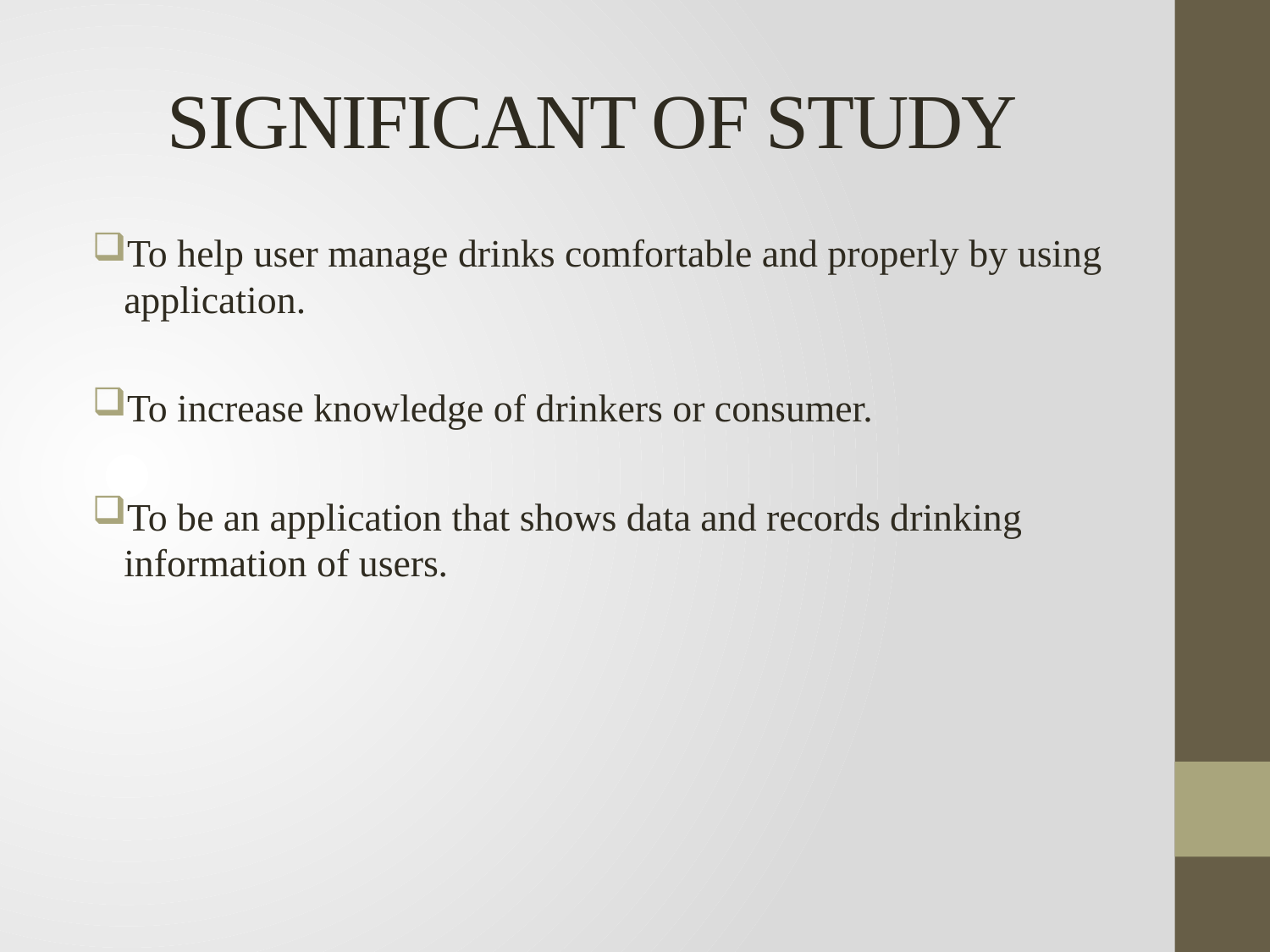

# SIGNIFICANT OF STUDY
To help user manage drinks comfortable and properly by using application.

To increase knowledge of drinkers or consumer.

To be an application that shows data and records drinking information of users.